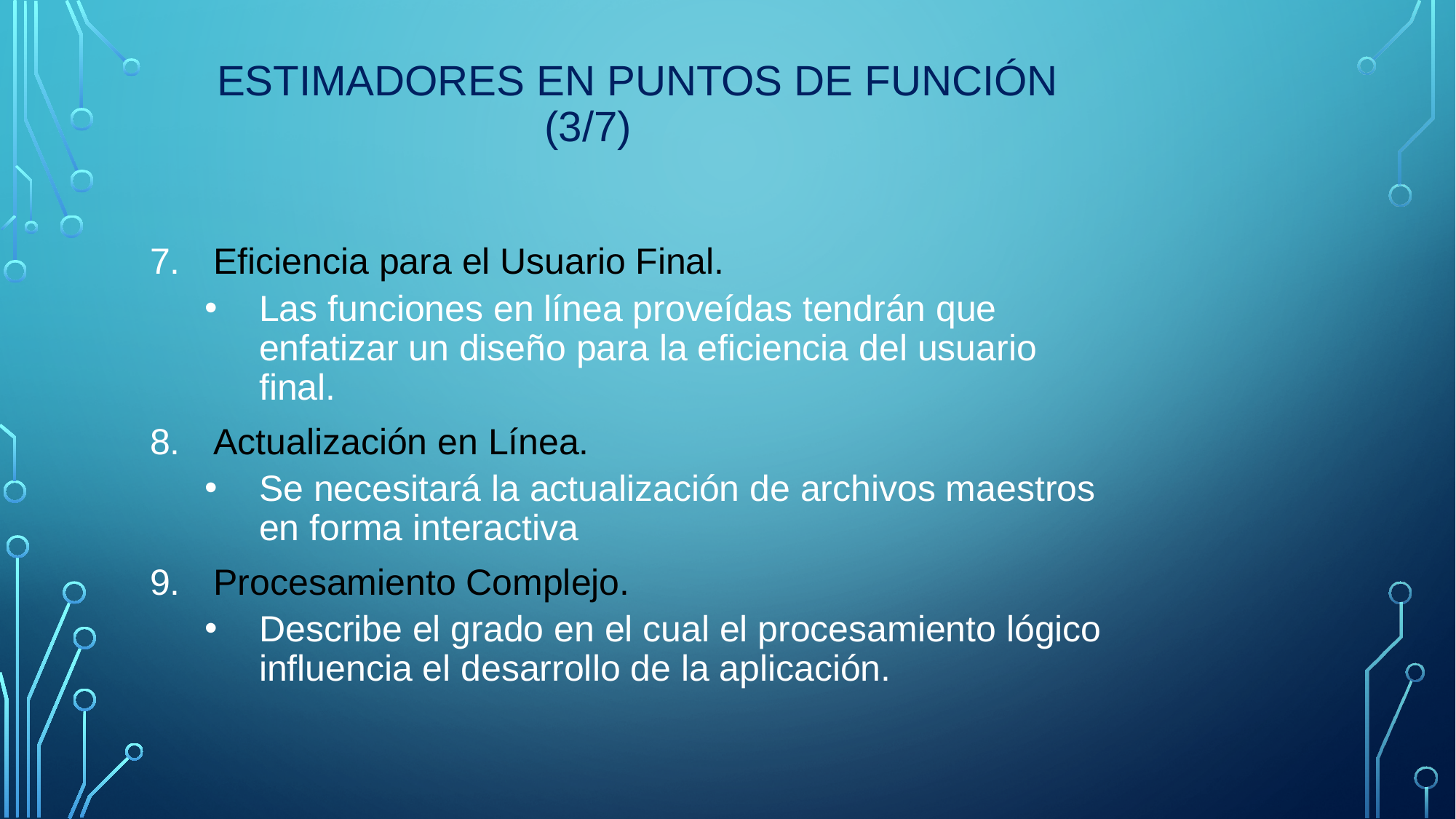

# Estimadores en Puntos de Función 					(3/7)
Eficiencia para el Usuario Final.
Las funciones en línea proveídas tendrán que enfatizar un diseño para la eficiencia del usuario final.
Actualización en Línea.
Se necesitará la actualización de archivos maestros en forma interactiva
Procesamiento Complejo.
Describe el grado en el cual el procesamiento lógico influencia el desarrollo de la aplicación.